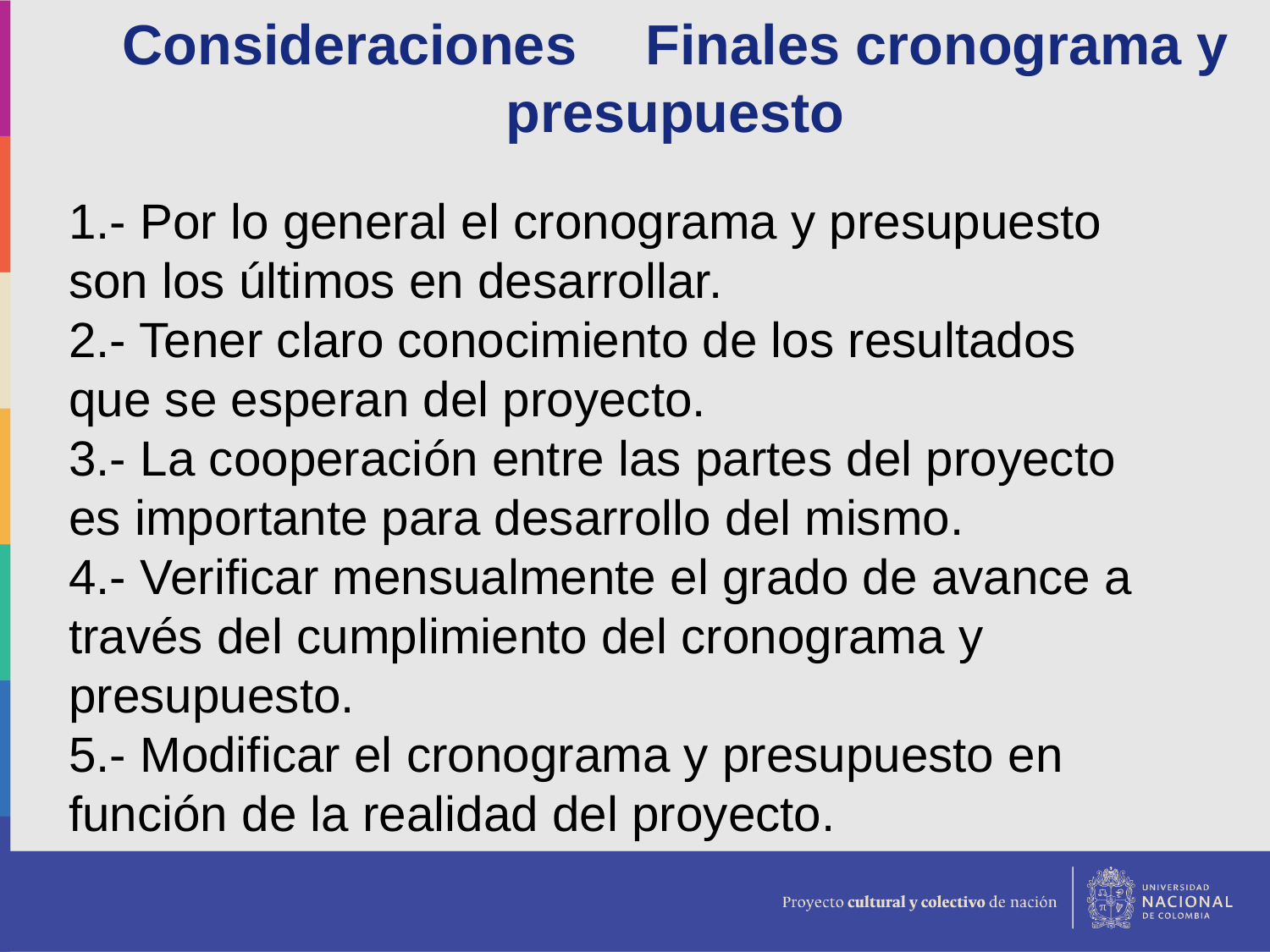

Consideraciones	 Finales cronograma y presupuesto
1.- Por lo general el cronograma y presupuesto son los últimos en desarrollar.
2.- Tener claro conocimiento de los resultados que se esperan del proyecto.
3.- La cooperación entre las partes del proyecto es importante para desarrollo del mismo.
4.- Verificar mensualmente el grado de avance a través del cumplimiento del cronograma y presupuesto.
5.- Modificar el cronograma y presupuesto en función de la realidad del proyecto.